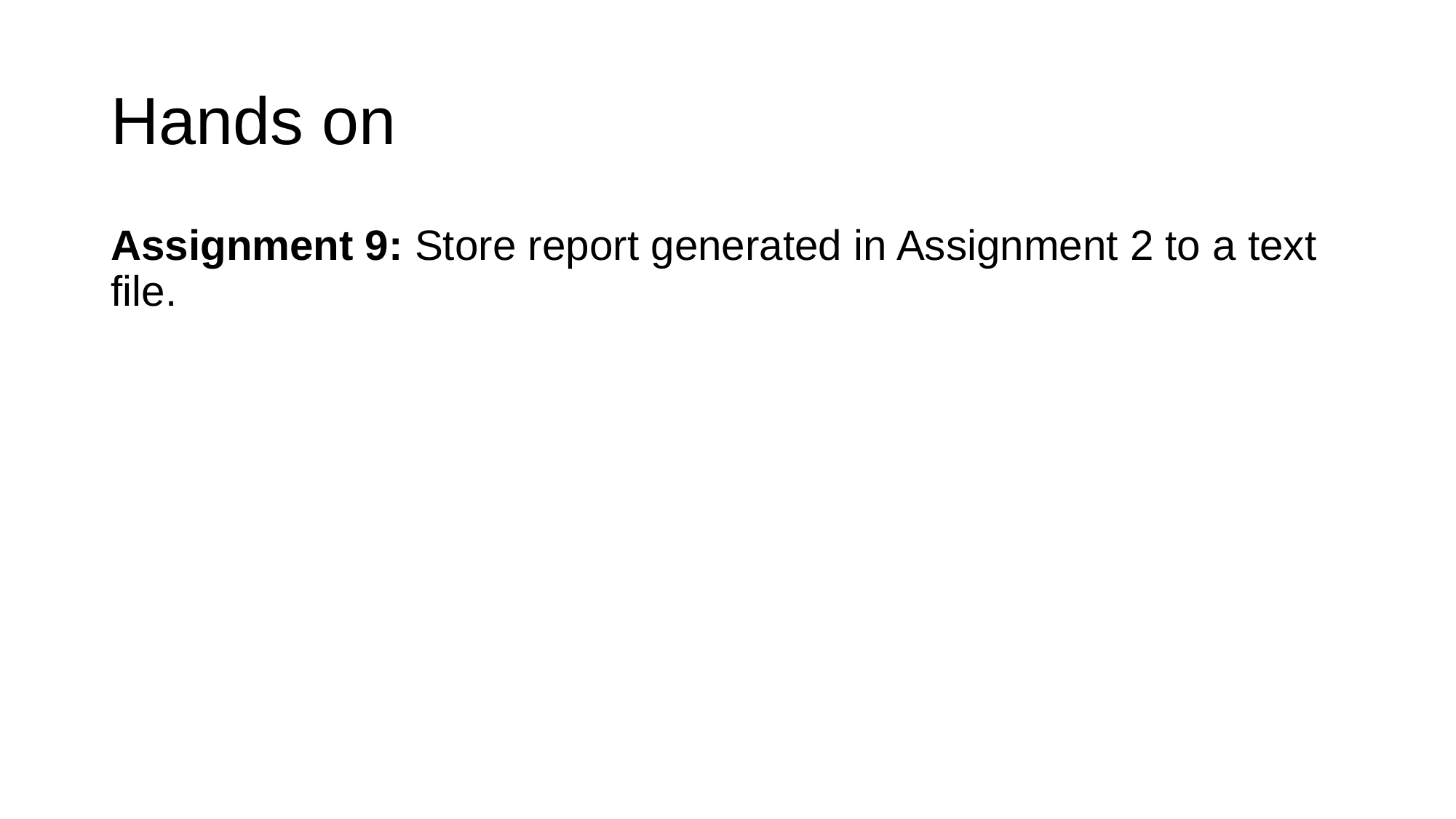

# Hands on
Assignment 9: Store report generated in Assignment 2 to a text file.